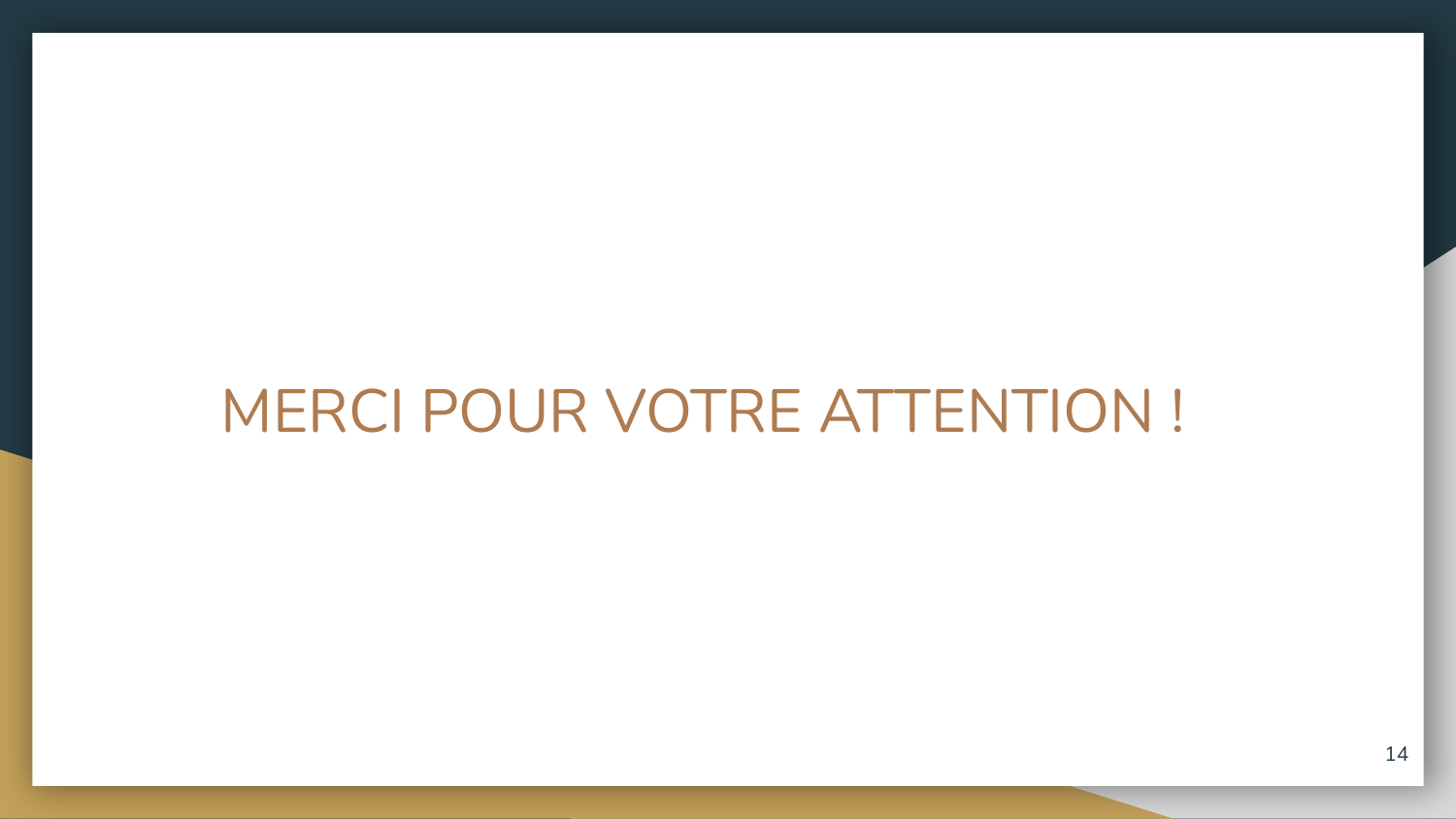

# MERCI POUR VOTRE ATTENTION !
14